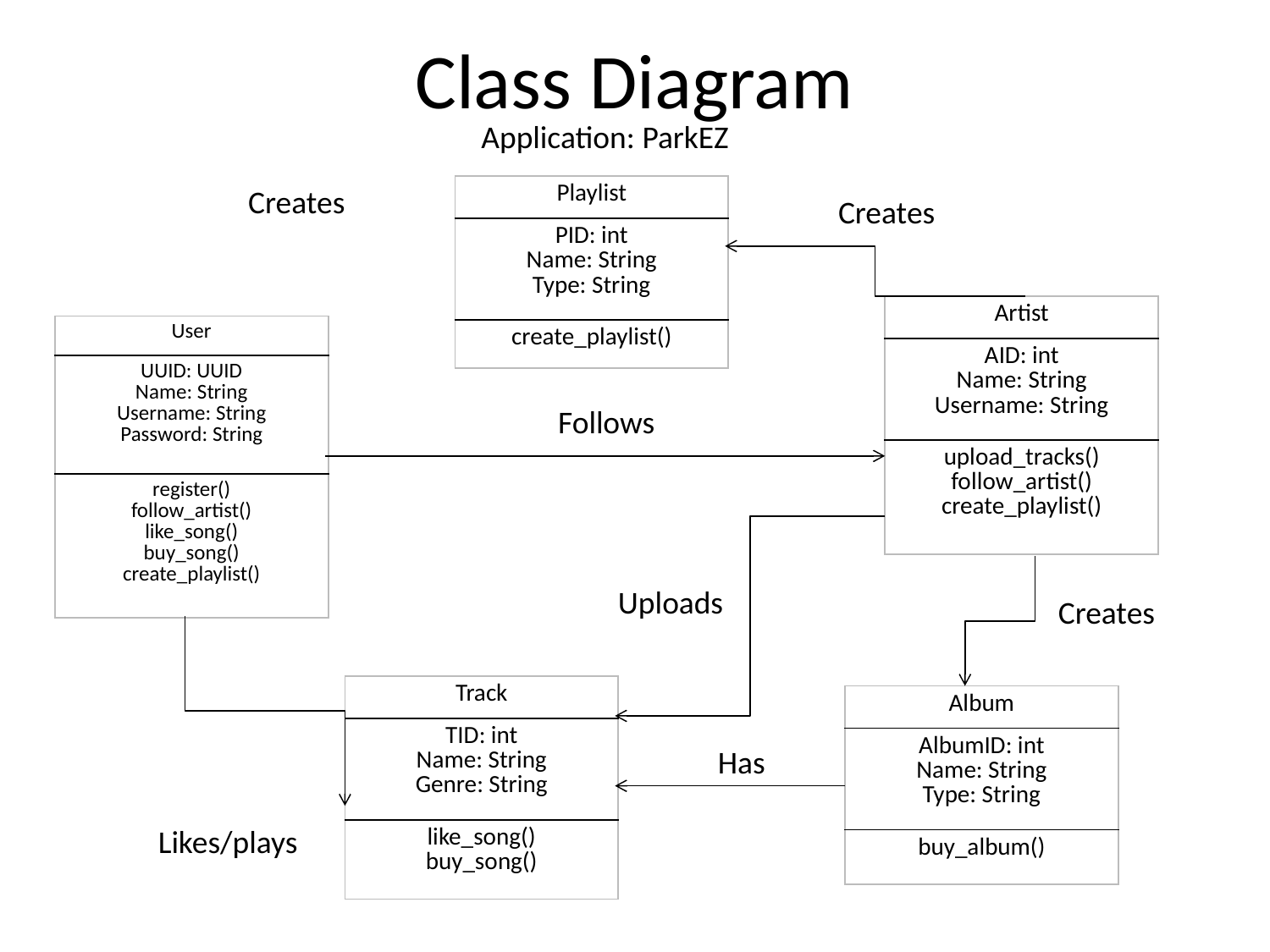

# Class Diagram
Application: ParkEZ
Creates
| Playlist |
| --- |
| PID: int Name: String Type: String |
| create\_playlist() |
Creates
| Artist |
| --- |
| AID: int Name: String Username: String |
| upload\_tracks() follow\_artist() create\_playlist() |
| User |
| --- |
| UUID: UUID Name: String Username: String Password: String |
| register() follow\_artist() like\_song() buy\_song() create\_playlist() |
Follows
Uploads
Creates
| Track |
| --- |
| TID: int Name: String Genre: String |
| like\_song() buy\_song() |
| Album |
| --- |
| AlbumID: int Name: String Type: String |
| buy\_album() |
Has
Likes/plays